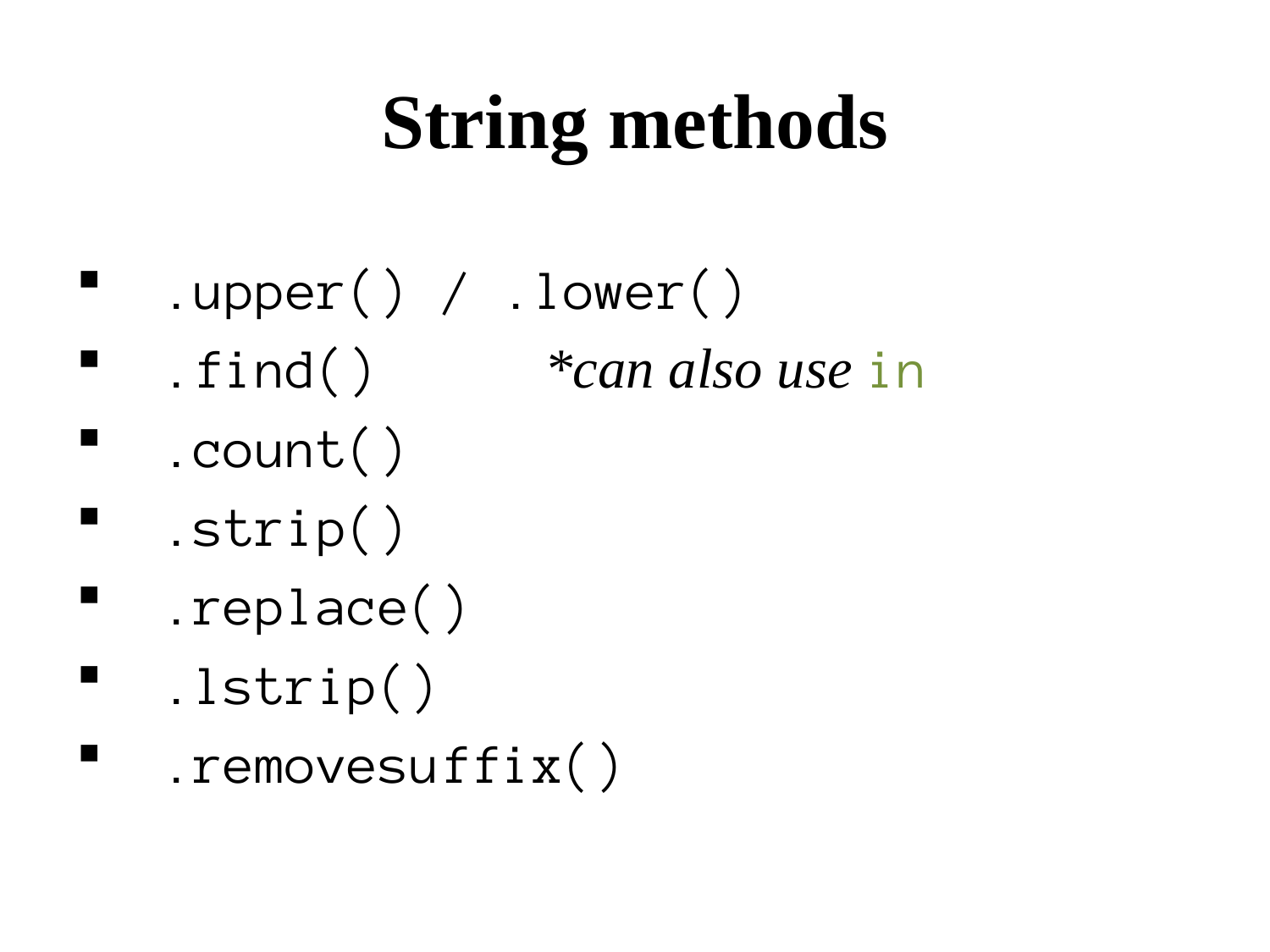

# String methods
.upper() / .lower()
.find()		*can also use in
.count()
.strip()
.replace()
.lstrip()
.removesuffix()